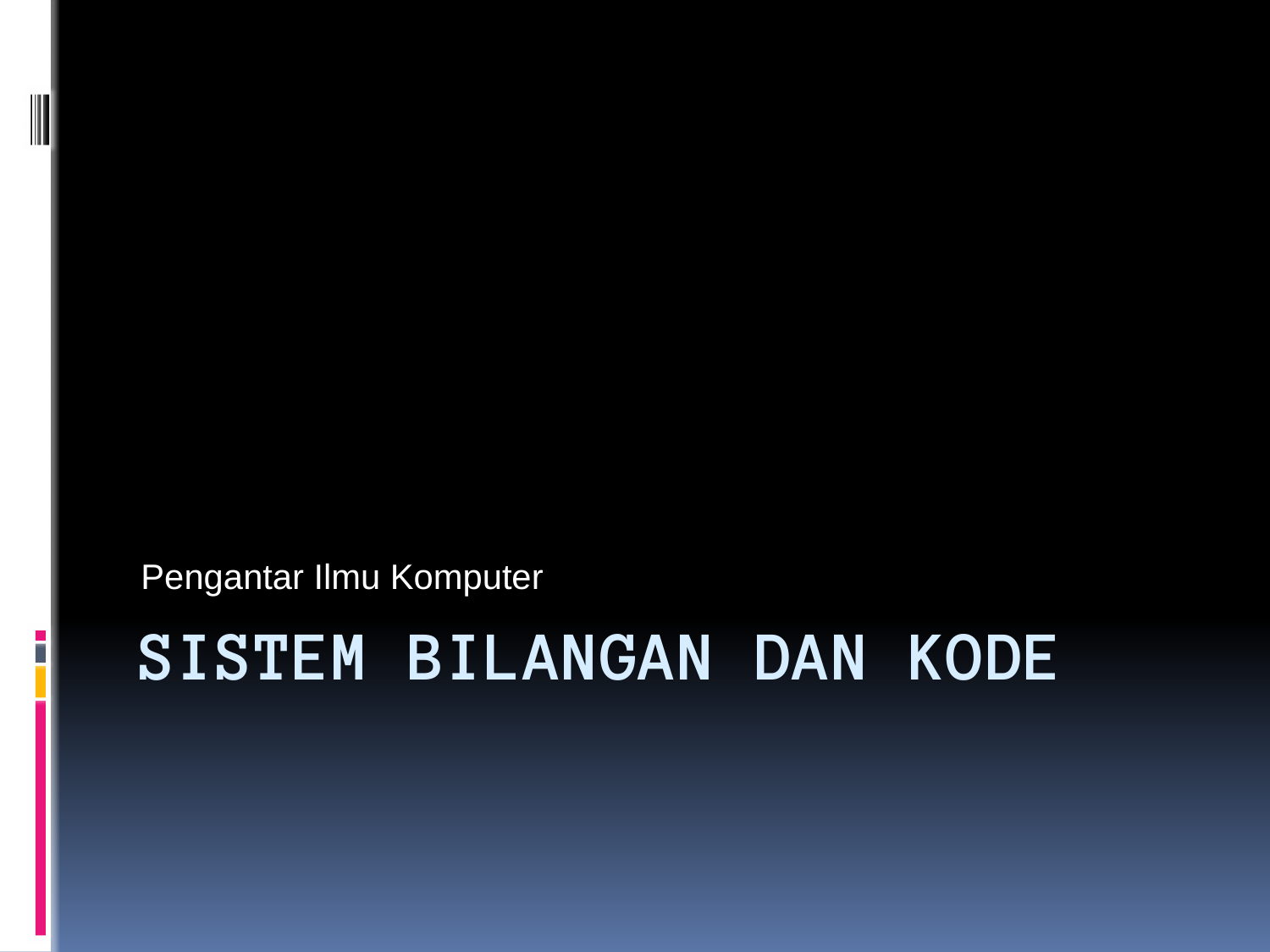

Pengantar Ilmu Komputer
# Sistem Bilangan dan Kode